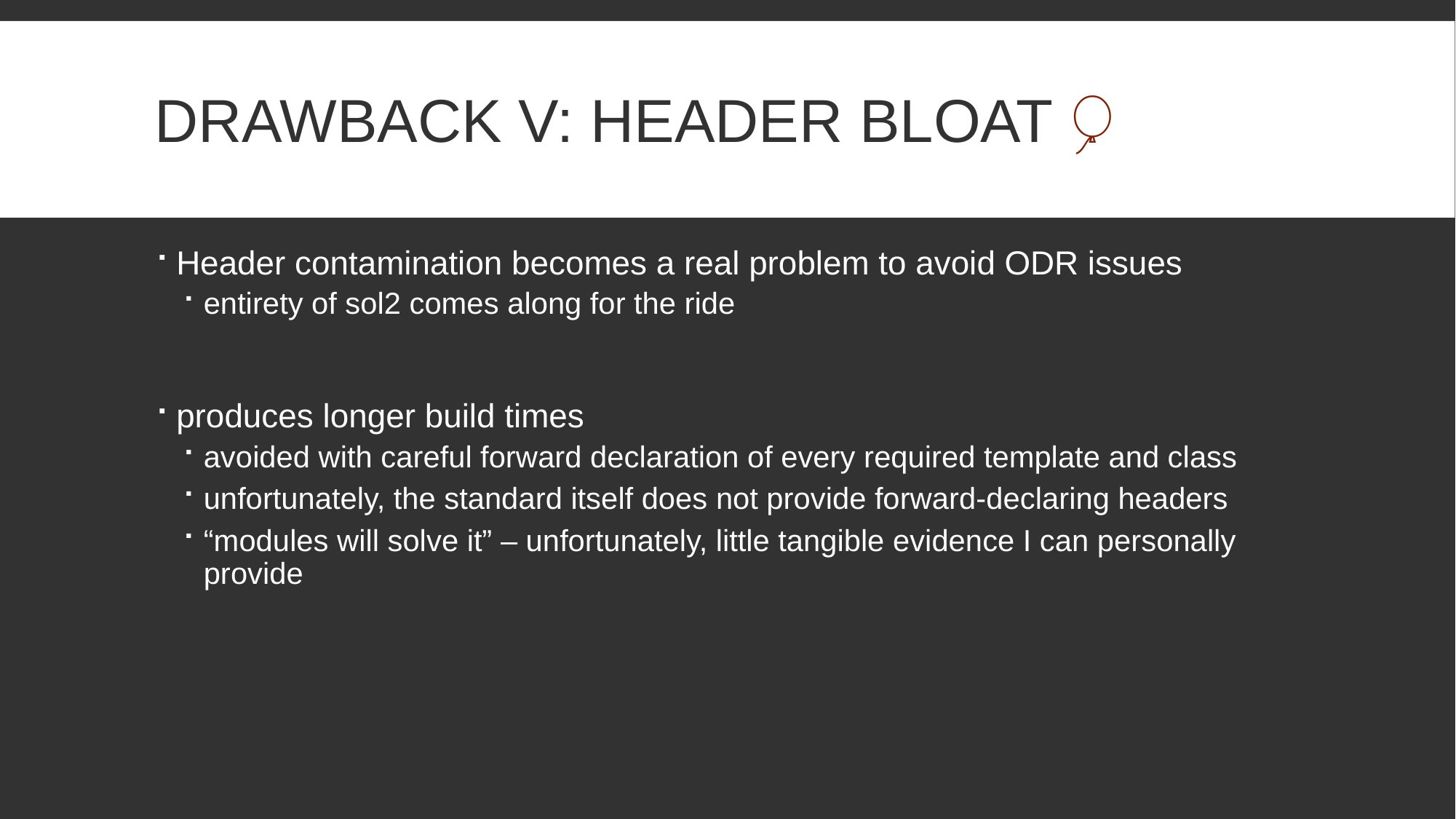

# Drawback V: header bloat 🎈
Header contamination becomes a real problem to avoid ODR issues
entirety of sol2 comes along for the ride

produces longer build times
avoided with careful forward declaration of every required template and class
unfortunately, the standard itself does not provide forward-declaring headers
“modules will solve it” – unfortunately, little tangible evidence I can personally provide